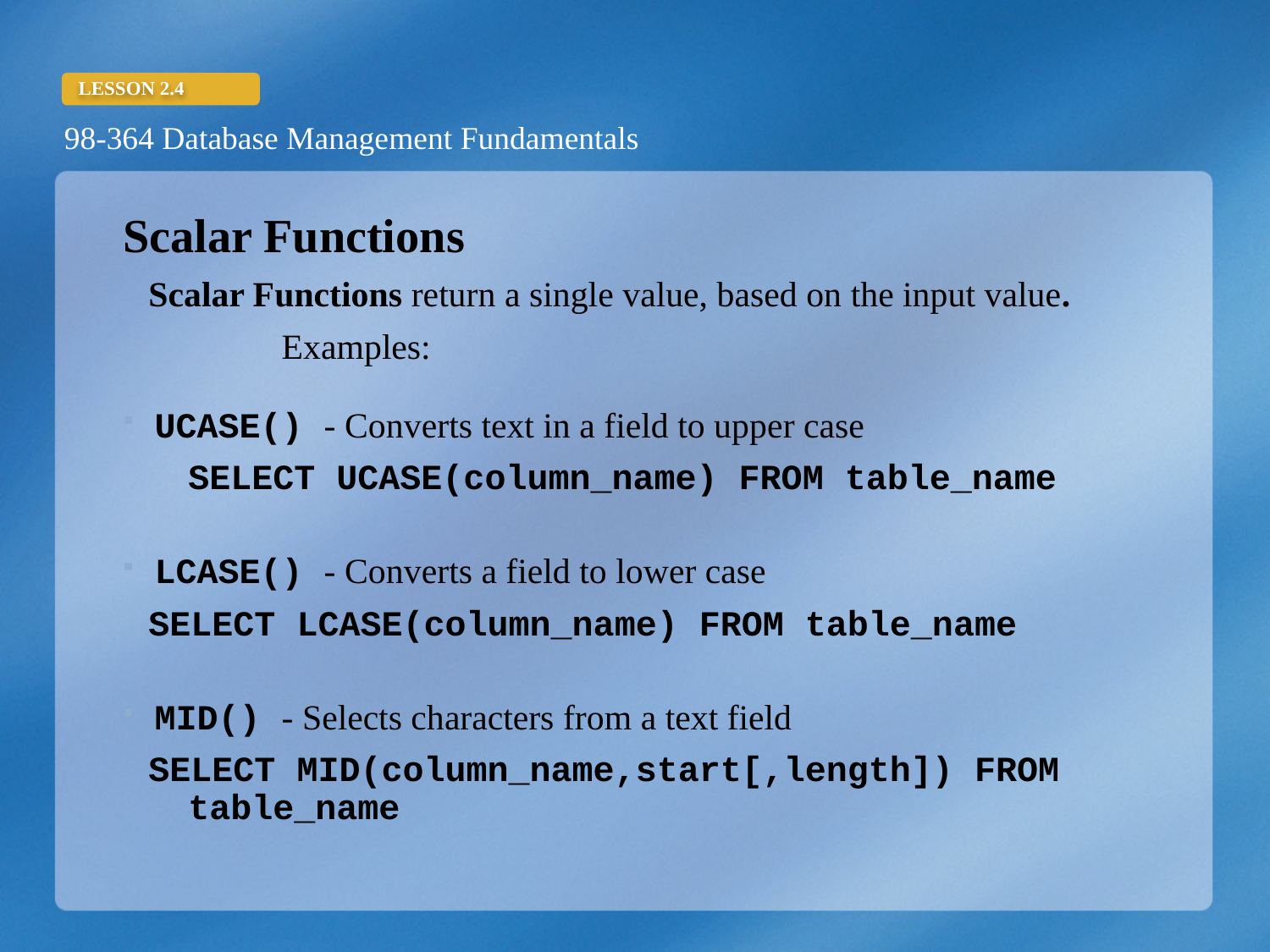

Scalar Functions
Scalar Functions return a single value, based on the input value.
		Examples:

UCASE() - Converts text in a field to upper case
	SELECT UCASE(column_name) FROM table_name

LCASE() - Converts a field to lower case
SELECT LCASE(column_name) FROM table_name

MID() - Selects characters from a text field
SELECT MID(column_name,start[,length]) FROM table_name